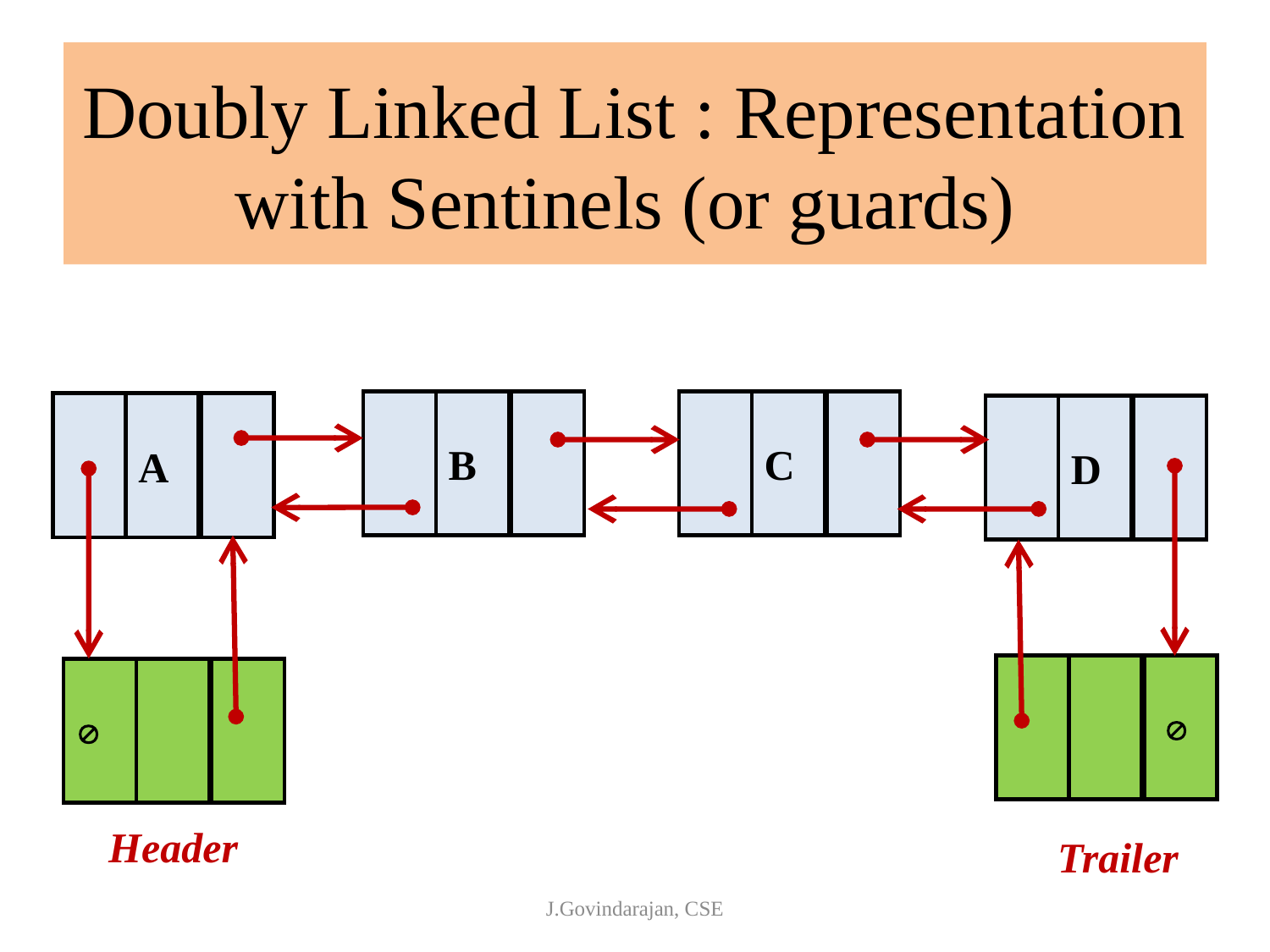

# Doubly Linked List : Representation with Sentinels (or guards)

B

C

A

D

 ∅
∅

Header
Trailer
J.Govindarajan, CSE